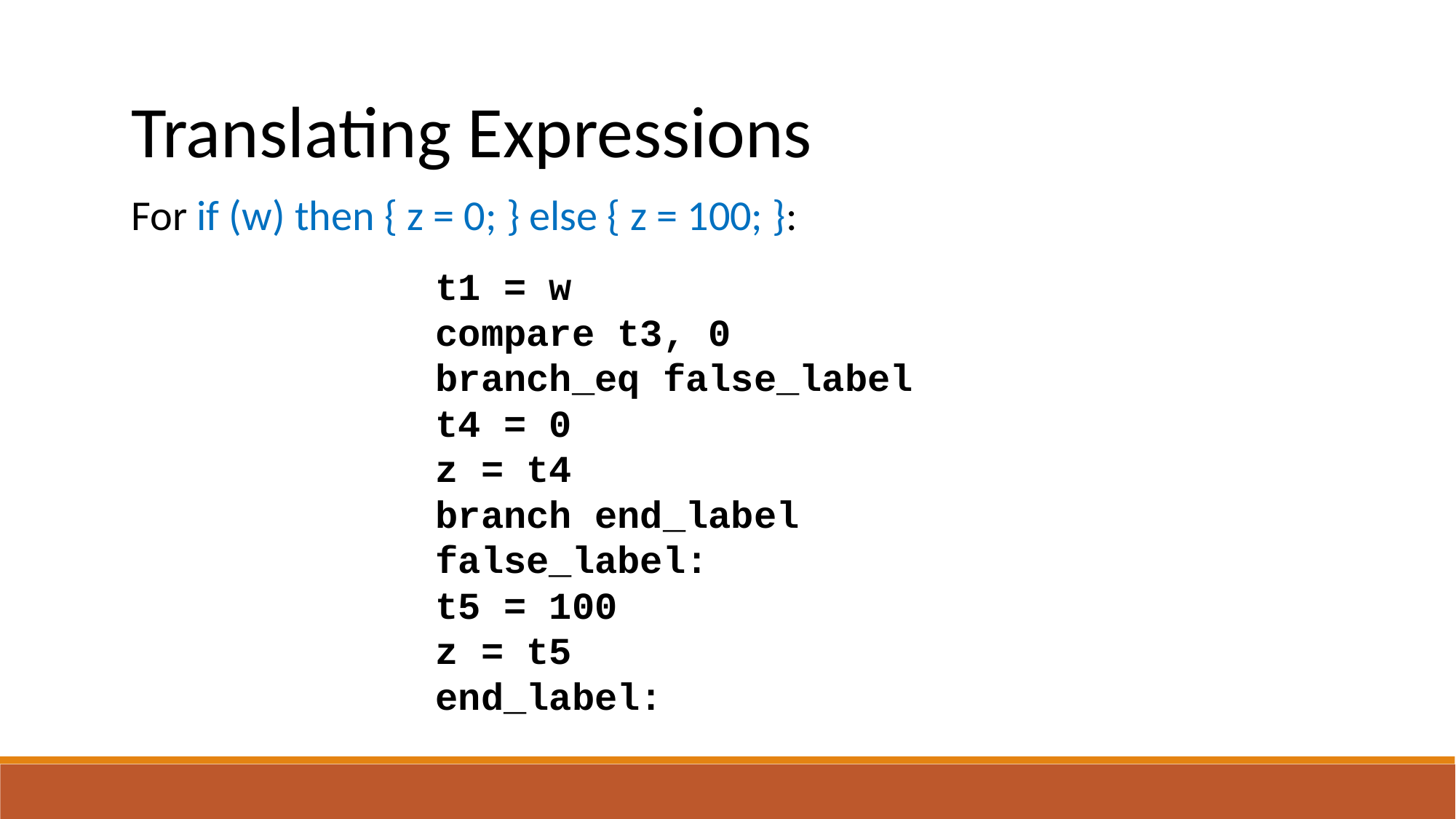

Translating Expressions
For if (w) then { z = 0; } else { z = 100; }:

t1 = w
compare t3, 0
branch_eq false_label
t4 = 0
z = t4
branch end_label
false_label:
t5 = 100
z = t5
end_label: